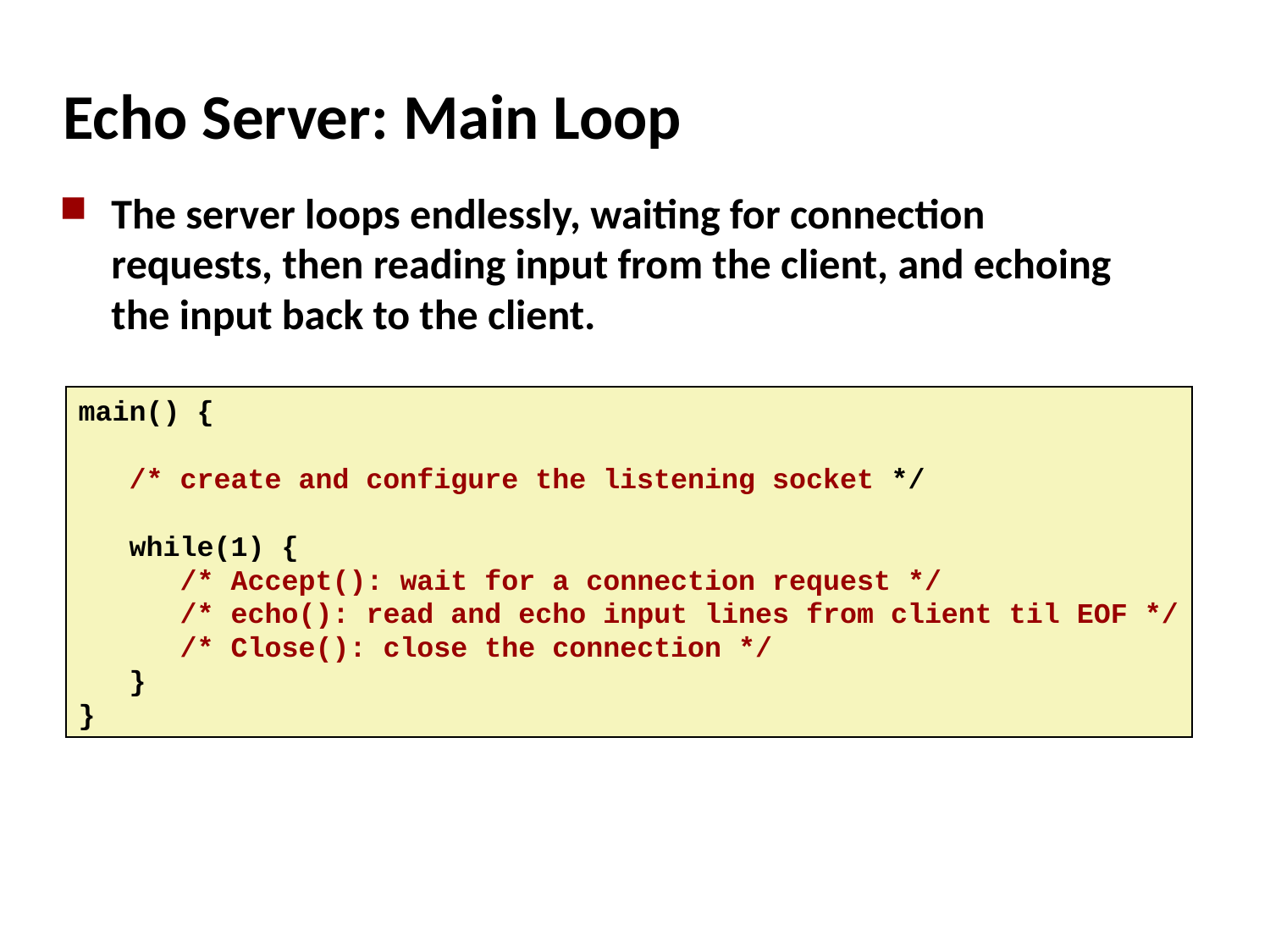

# Echo Server: Main Loop
The server loops endlessly, waiting for connection requests, then reading input from the client, and echoing the input back to the client.
main() {

   /* create and configure the listening socket */

   while(1) {
      /* Accept(): wait for a connection request */
      /* echo(): read and echo input lines from client til EOF */
      /* Close(): close the connection */
   }
}